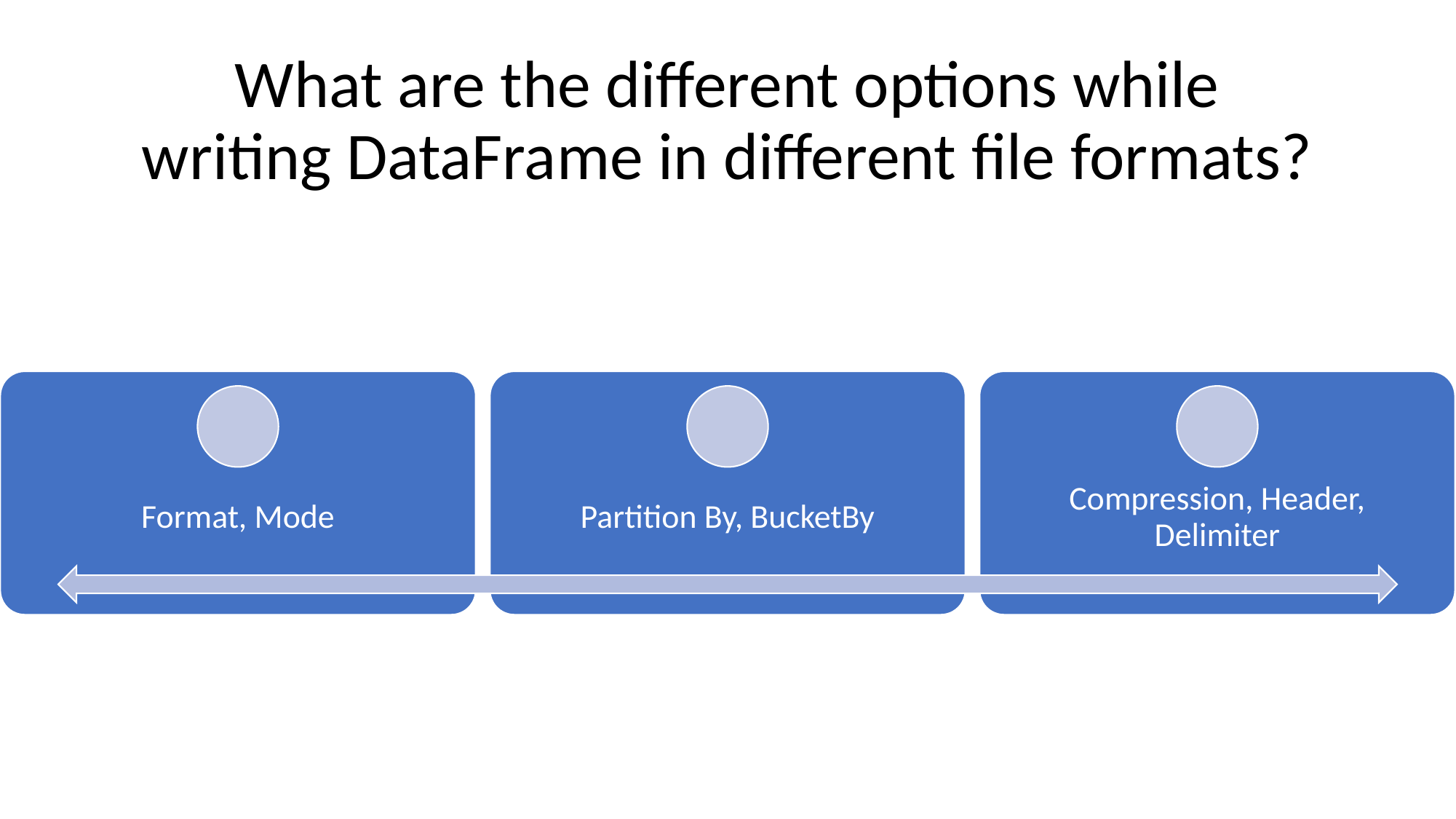

# What are the different options while writing DataFrame in different file formats?
Format, Mode
Partition By, BucketBy
Compression, Header, Delimiter